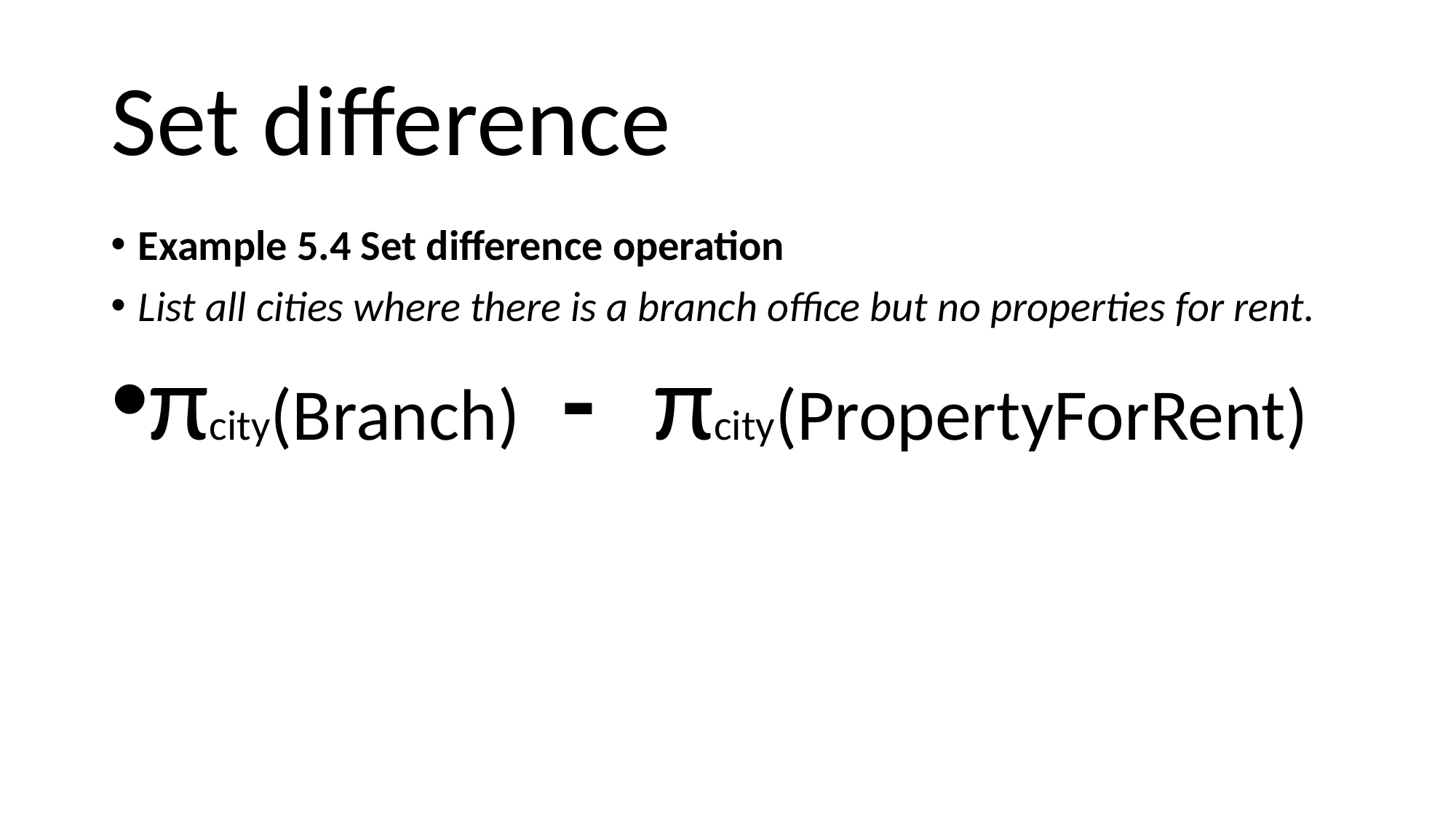

# Set difference
Example 5.4 Set difference operation
List all cities where there is a branch office but no properties for rent.
πcity(Branch)   -      πcity(PropertyForRent)